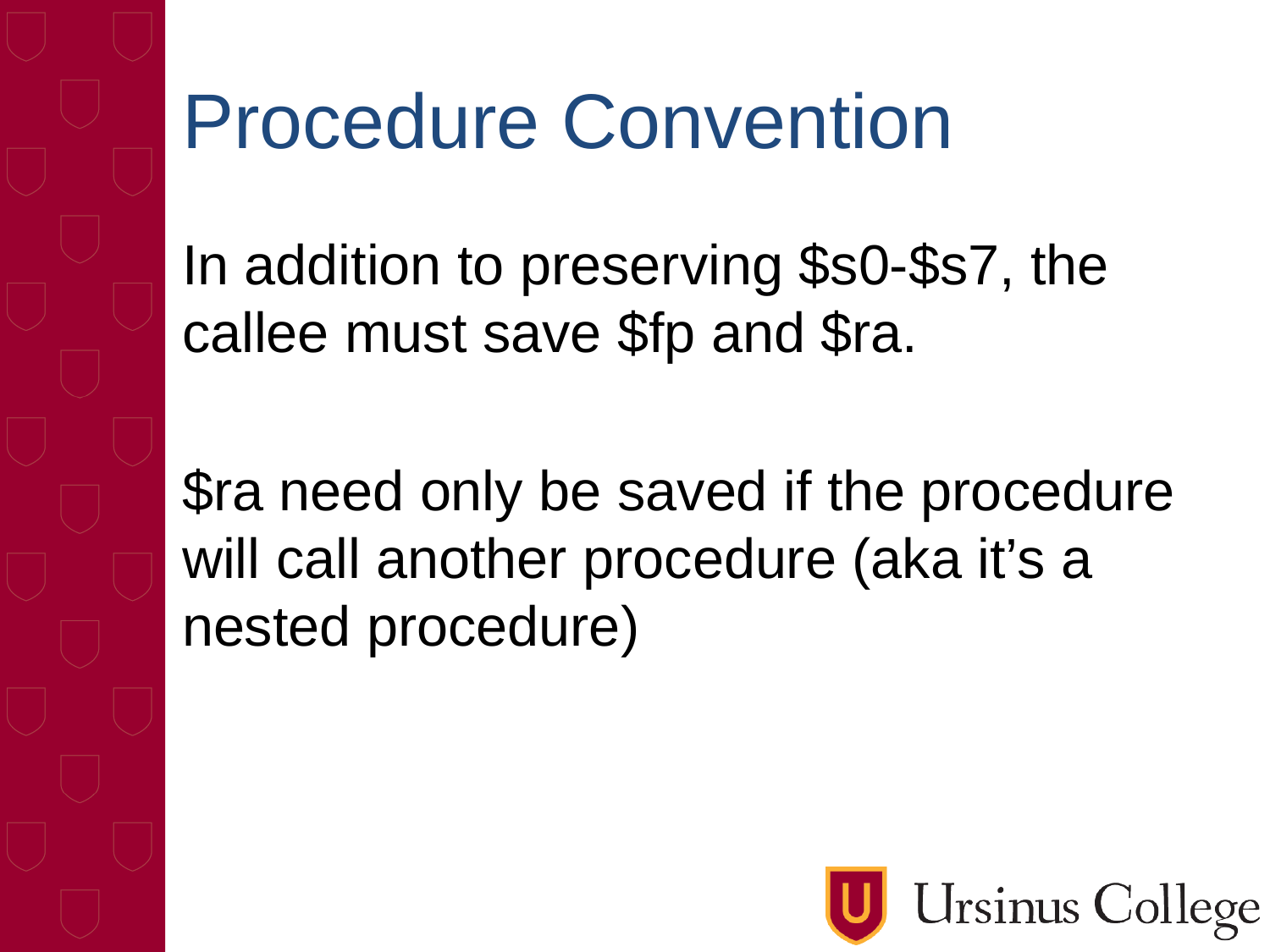

# Procedure Convention
In addition to preserving $s0-$s7, the callee must save $fp and $ra.

$ra need only be saved if the procedure will call another procedure (aka it’s a nested procedure)